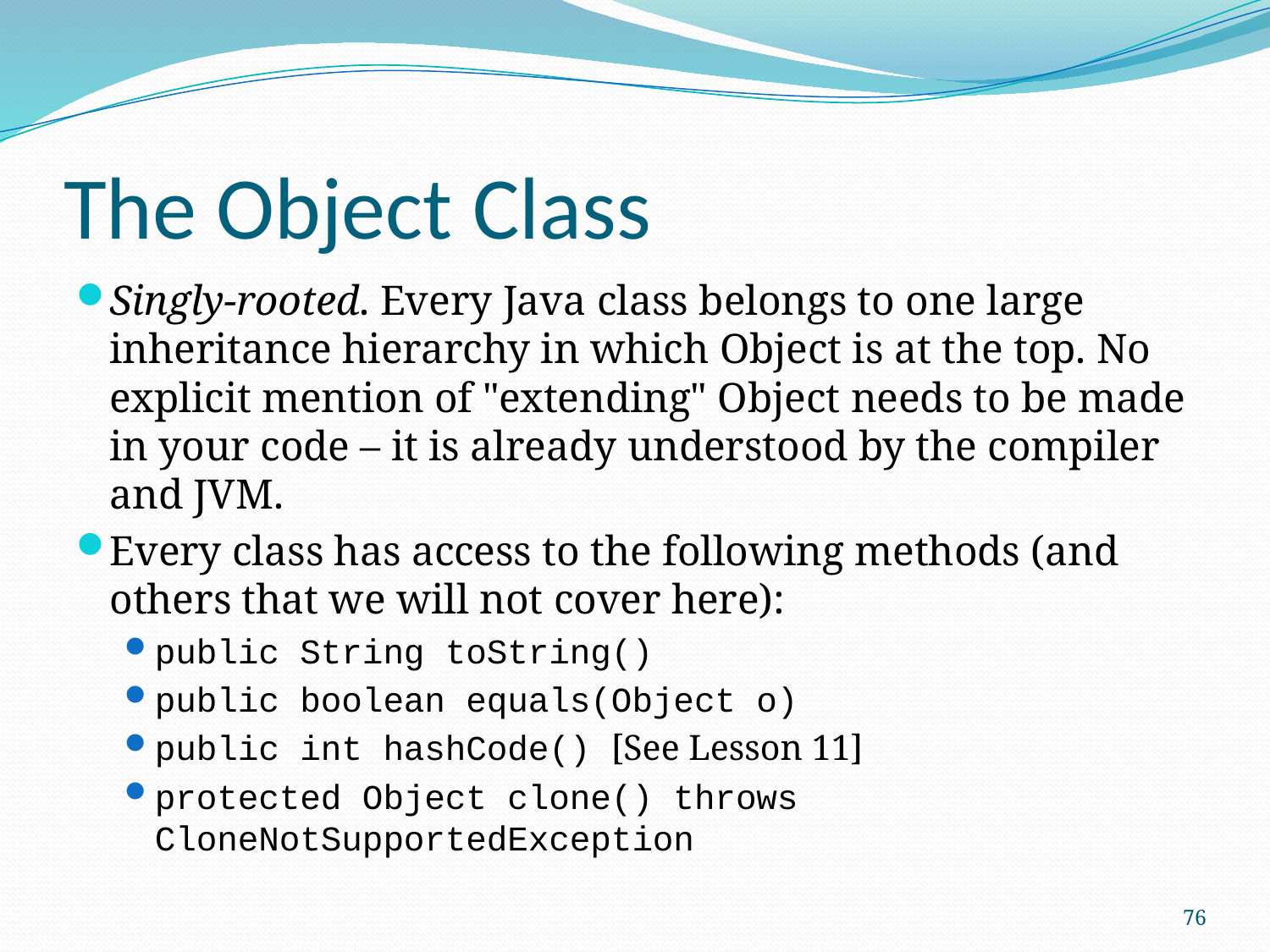

# The Object Class
Singly-rooted. Every Java class belongs to one large inheritance hierarchy in which Object is at the top. No explicit mention of "extending" Object needs to be made in your code – it is already understood by the compiler and JVM.
Every class has access to the following methods (and others that we will not cover here):
public String toString()
public boolean equals(Object o)
public int hashCode() [See Lesson 11]
protected Object clone() throws 					CloneNotSupportedException

76